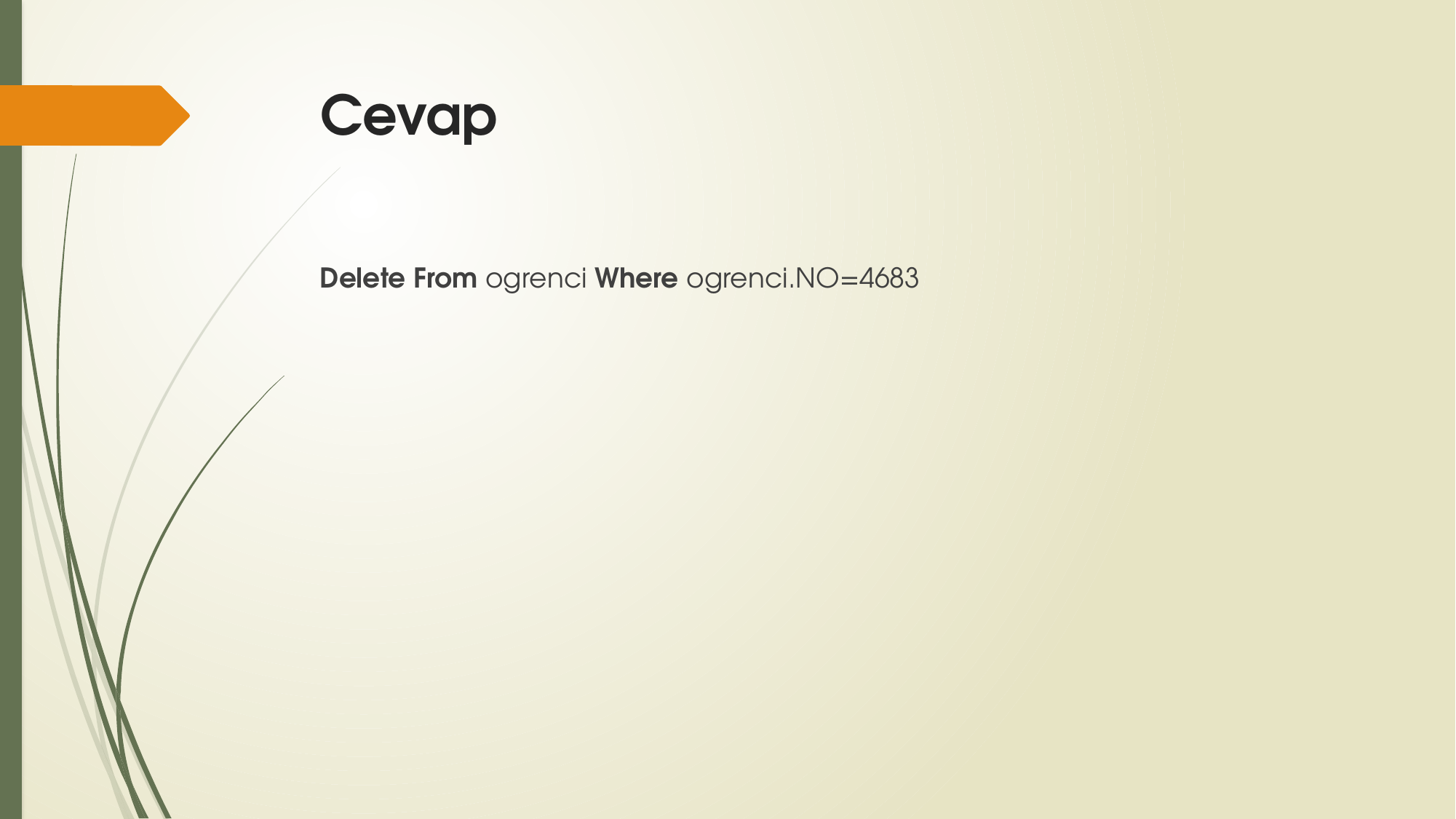

# Cevap
Delete From ogrenci Where ogrenci.NO=4683